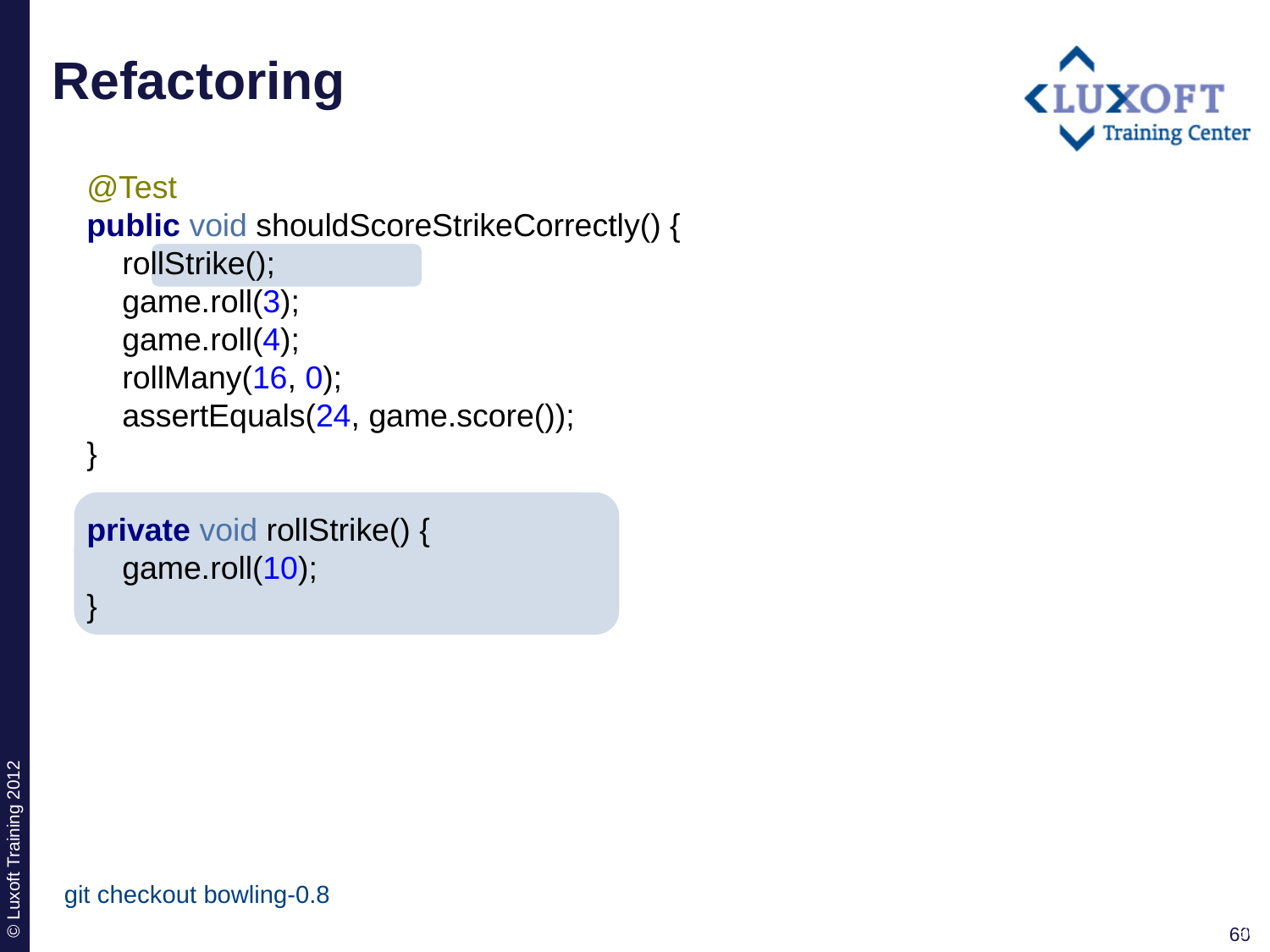

# Refactoring
@Test
public void shouldScoreStrikeCorrectly() {
    rollStrike();
    game.roll(3);
    game.roll(4);
    rollMany(16, 0);
    assertEquals(24, game.score());
}

private void rollStrike() {
    game.roll(10);
}

git checkout bowling-0.8